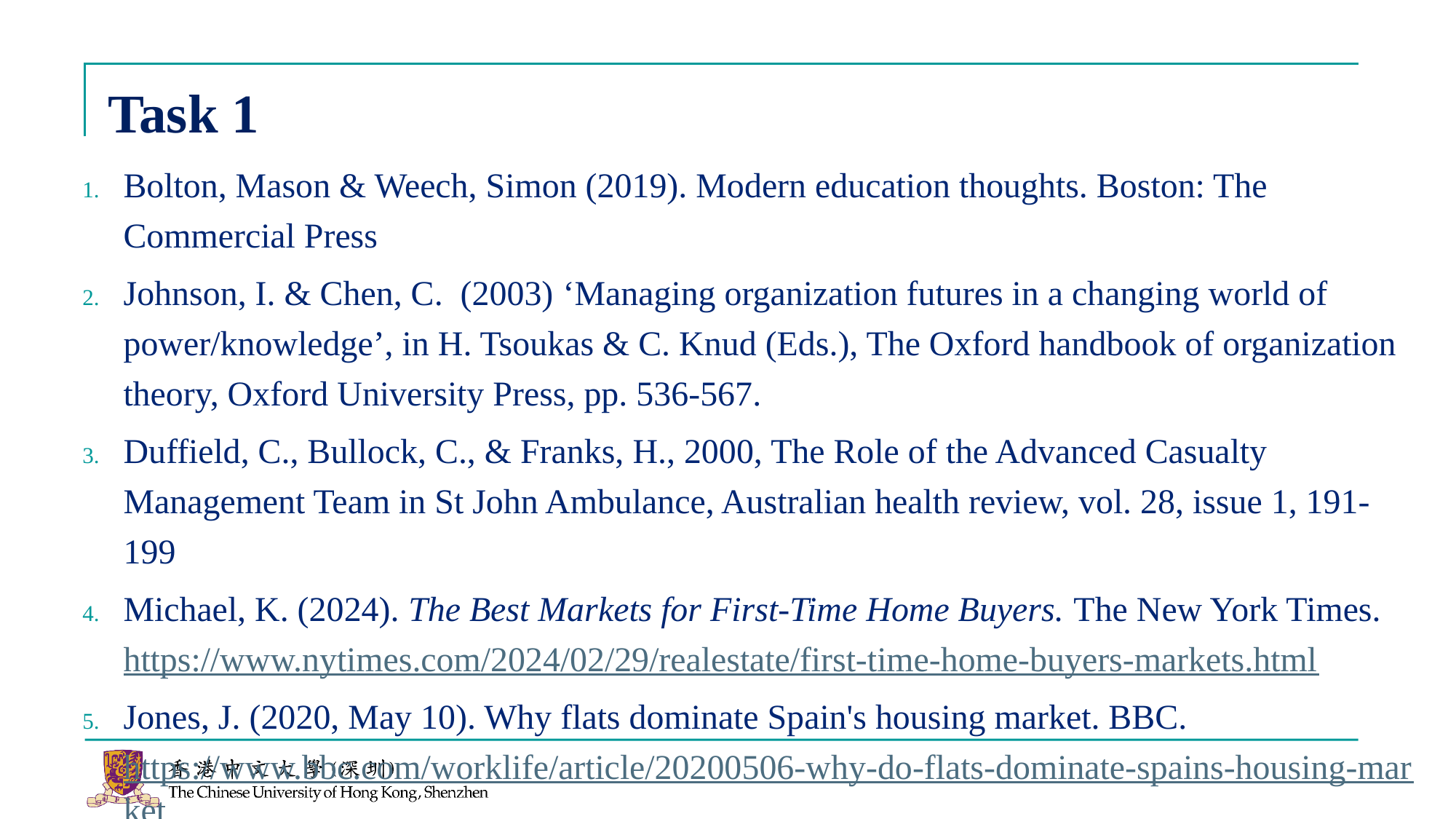

# Task 1
Bolton, Mason & Weech, Simon (2019). Modern education thoughts. Boston: The Commercial Press
Johnson, I. & Chen, C.  (2003) ‘Managing organization futures in a changing world of power/knowledge’, in H. Tsoukas & C. Knud (Eds.), The Oxford handbook of organization theory, Oxford University Press, pp. 536-567.
Duffield, C., Bullock, C., & Franks, H., 2000, The Role of the Advanced Casualty Management Team in St John Ambulance, Australian health review, vol. 28, issue 1, 191-199
Michael, K. (2024). The Best Markets for First-Time Home Buyers. The New York Times. https://www.nytimes.com/2024/02/29/realestate/first-time-home-buyers-markets.html
Jones, J. (2020, May 10). Why flats dominate Spain's housing market. BBC. https://www.bbc.com/worklife/article/20200506-why-do-flats-dominate-spains-housing-market